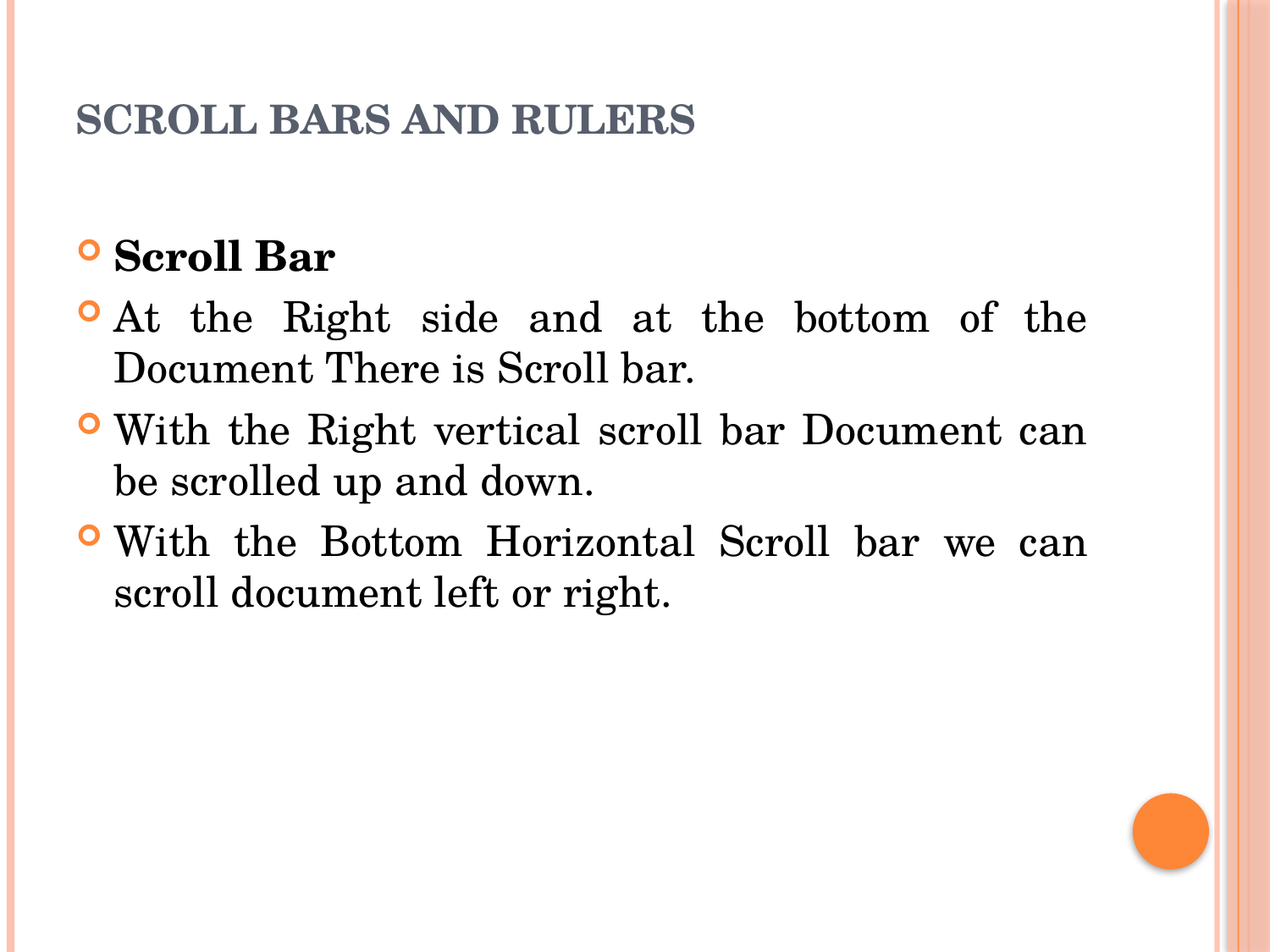

# Scroll Bars and Rulers
Scroll Bar
At the Right side and at the bottom of the Document There is Scroll bar.
With the Right vertical scroll bar Document can be scrolled up and down.
With the Bottom Horizontal Scroll bar we can scroll document left or right.